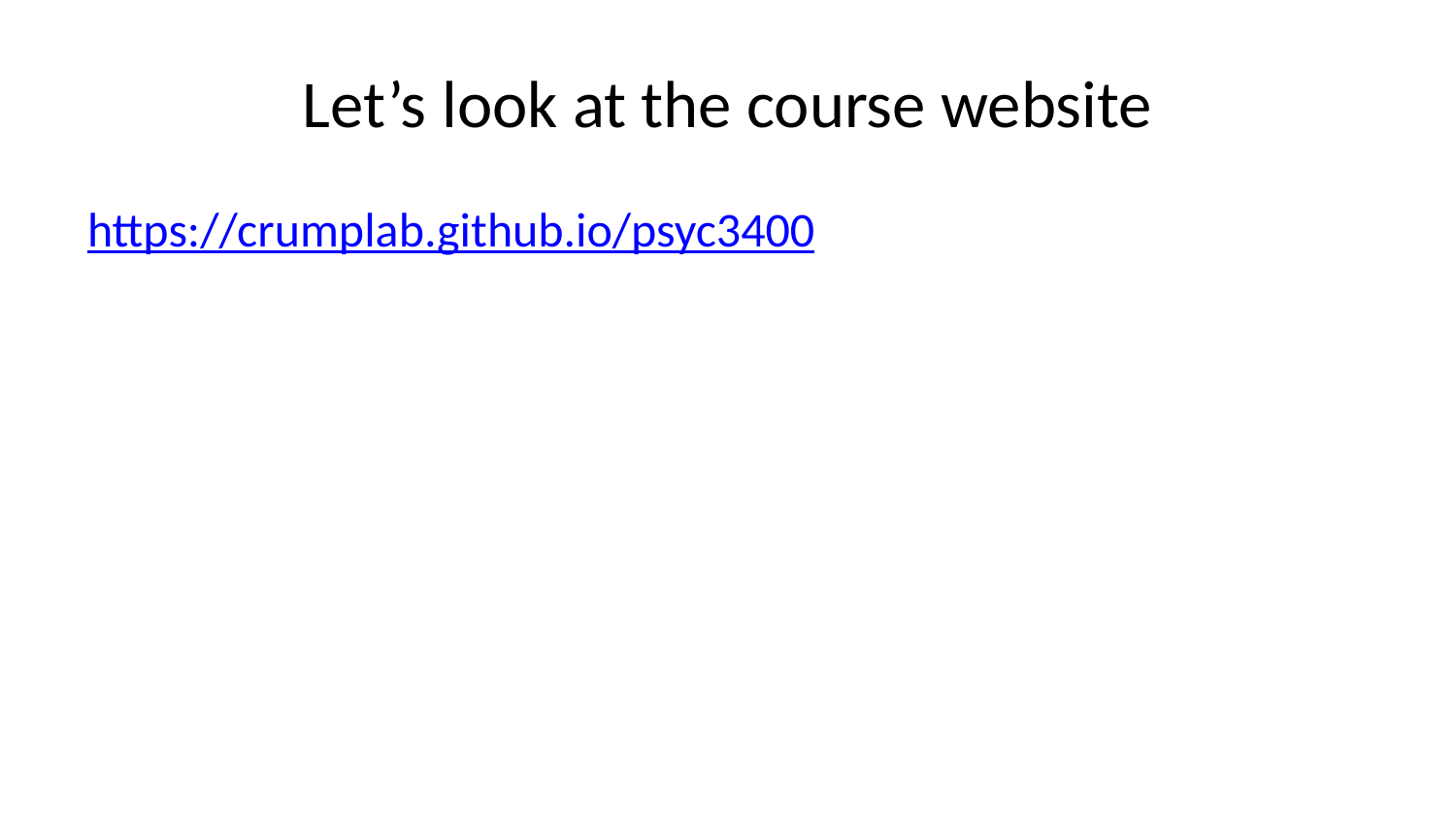

# Let’s look at the course website
https://crumplab.github.io/psyc3400